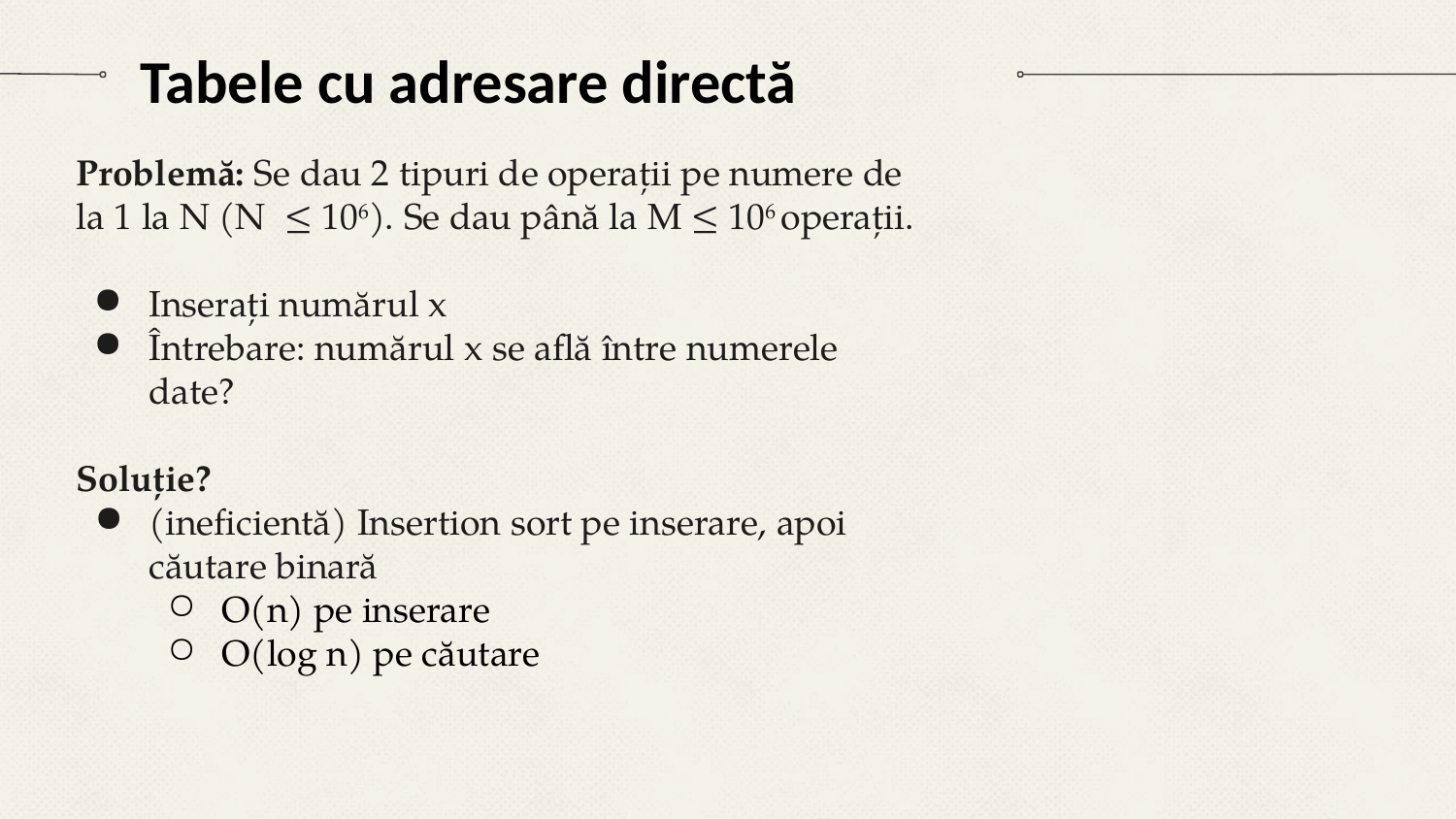

# Tabele cu adresare directă
Problemă: Se dau 2 tipuri de operații pe numere de la 1 la N (N  ≤ 106). Se dau până la M ≤ 106 operații.

Inserați numărul x
Întrebare: numărul x se află între numerele date?

Soluție?
(ineficientă) Insertion sort pe inserare, apoi căutare binară
O(n) pe inserare
O(log n) pe căutare